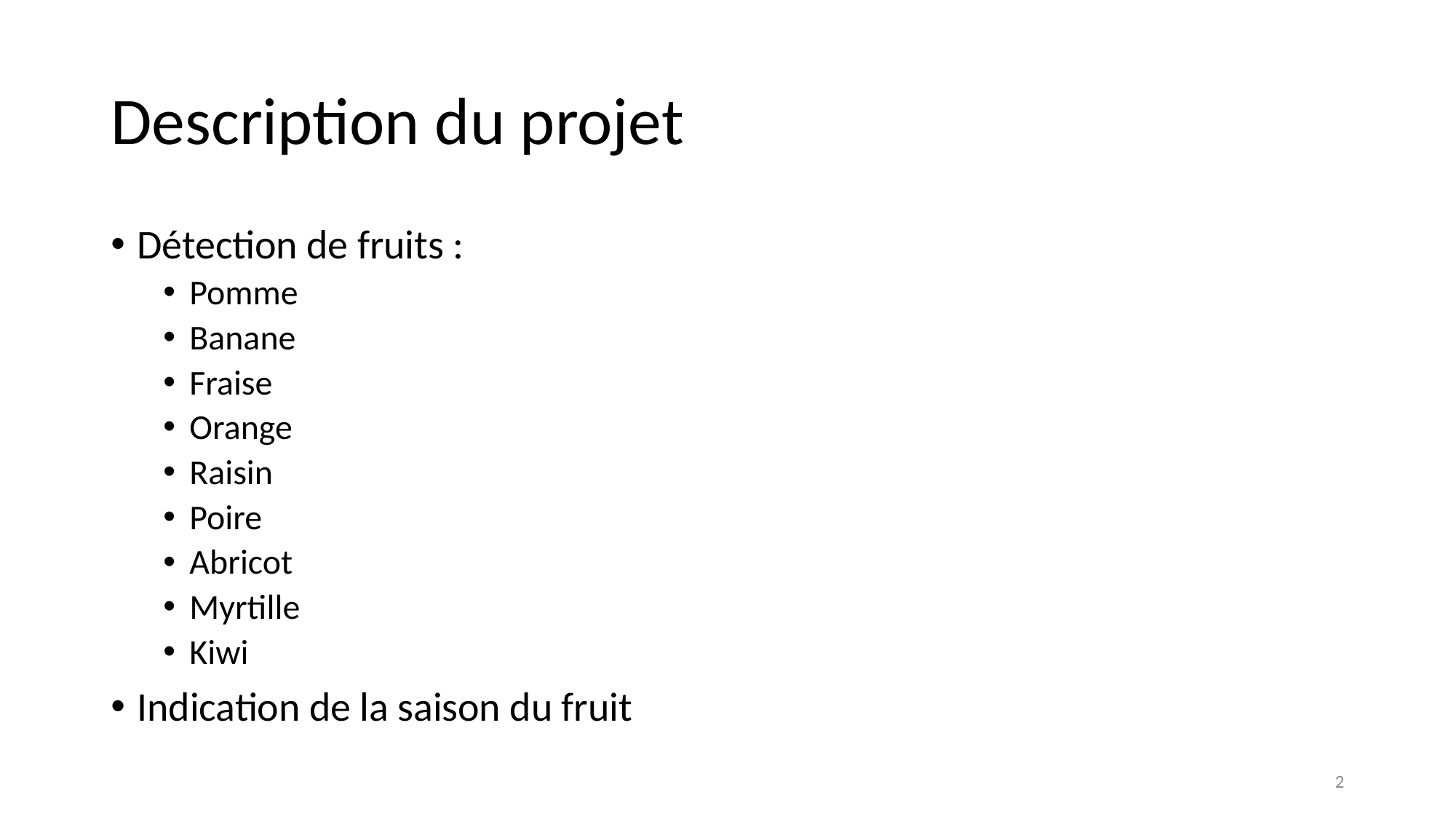

# Description du projet
Détection de fruits :
Pomme
Banane
Fraise
Orange
Raisin
Poire
Abricot
Myrtille
Kiwi
Indication de la saison du fruit
2